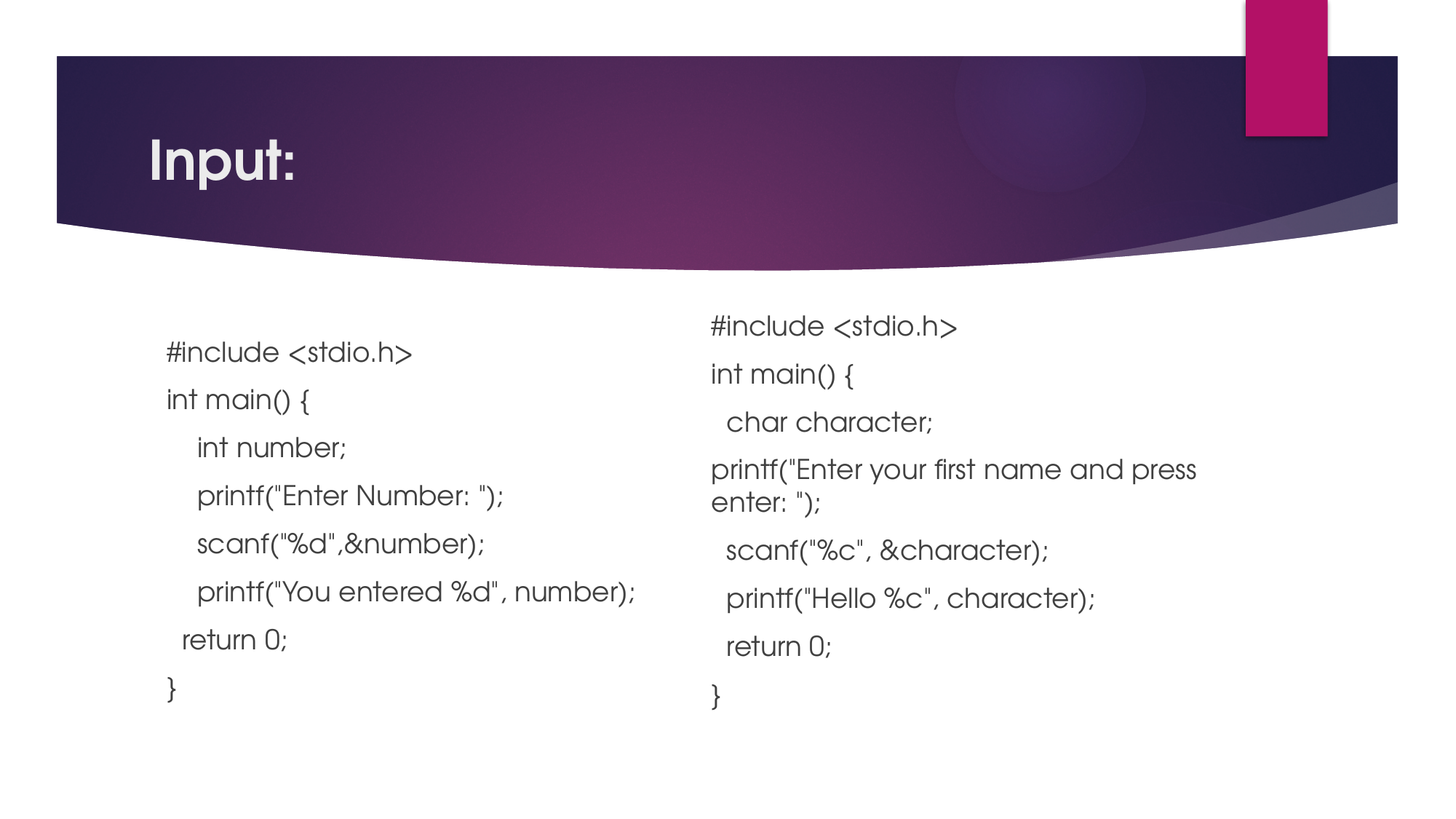

# Input:
#include <stdio.h>
int main() {
  char character;
printf("Enter your first name and press enter: ");
  scanf("%c", &character);
  printf("Hello %c", character);
  return 0;
}
#include <stdio.h>
int main() {
    int number;
    printf("Enter Number: ");
    scanf("%d",&number);
    printf("You entered %d", number);
  return 0;
}